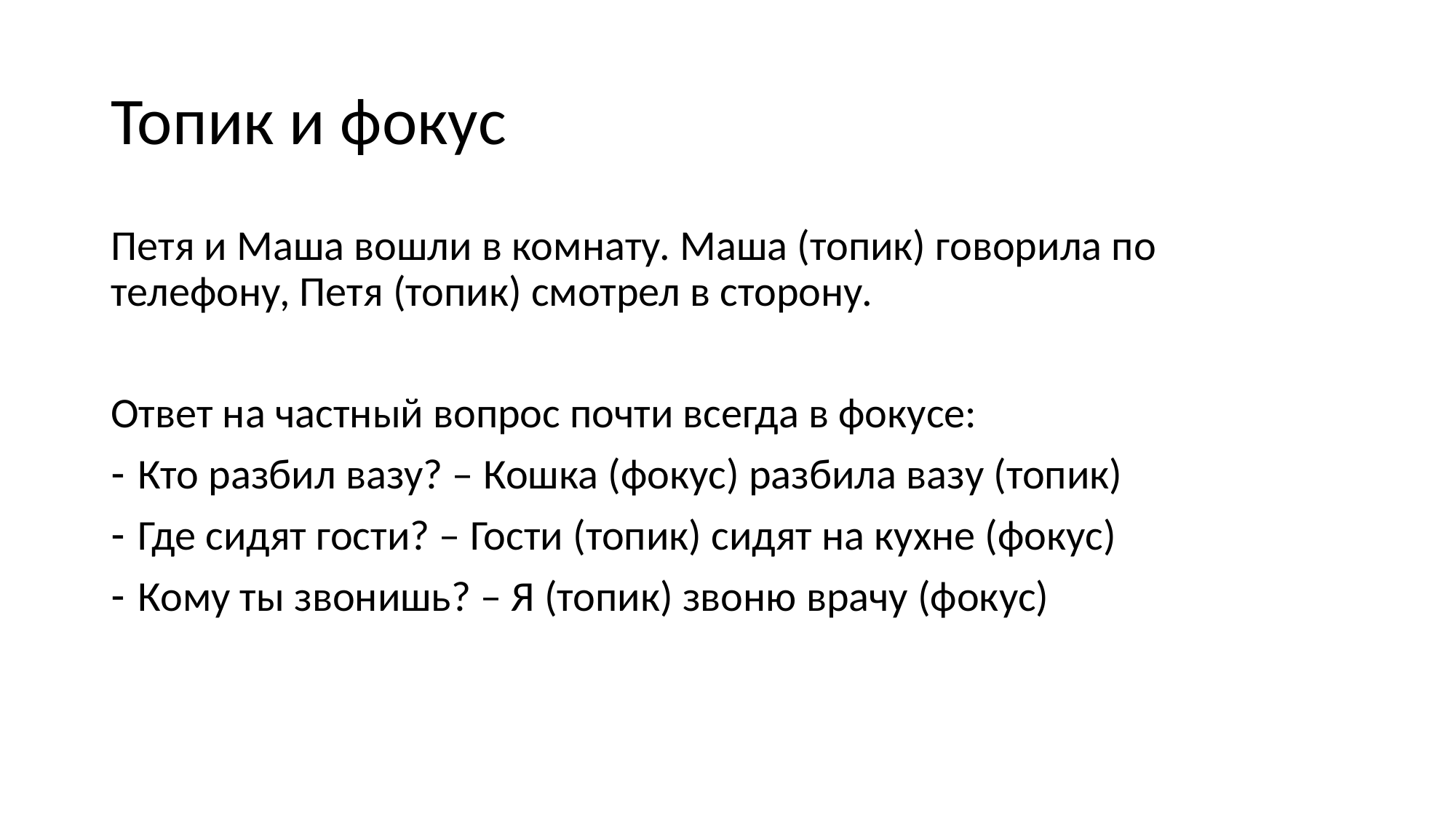

# Топик и фокус
Петя и Маша вошли в комнату. Маша (топик) говорила по телефону, Петя (топик) смотрел в сторону.

Ответ на частный вопрос почти всегда в фокусе:
Кто разбил вазу? – Кошка (фокус) разбила вазу (топик)
Где сидят гости? – Гости (топик) сидят на кухне (фокус)
Кому ты звонишь? – Я (топик) звоню врачу (фокус)